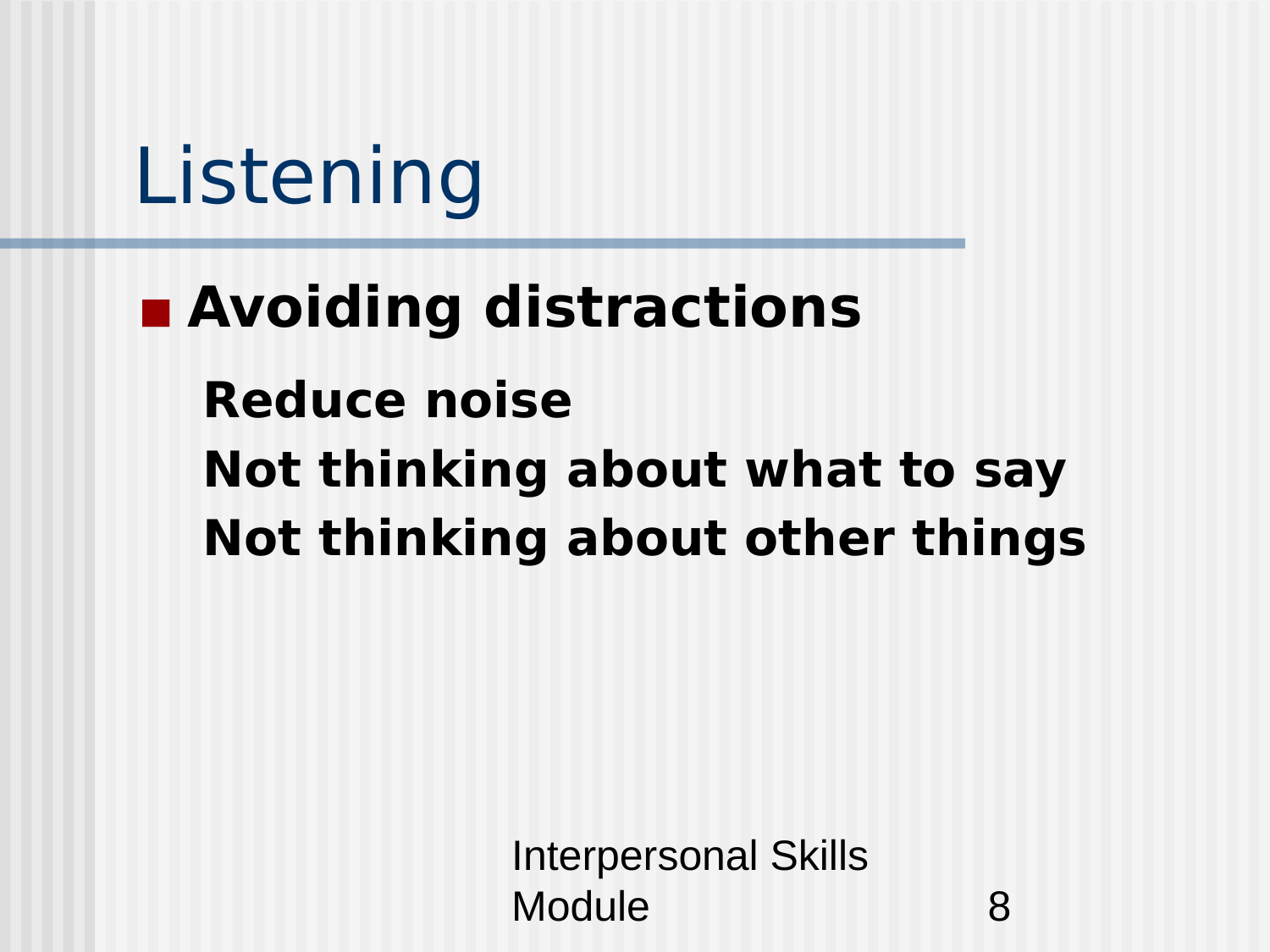

# Listening
Avoiding distractions
Reduce noise
Not thinking about what to say
Not thinking about other things

Interpersonal Skills Module
8